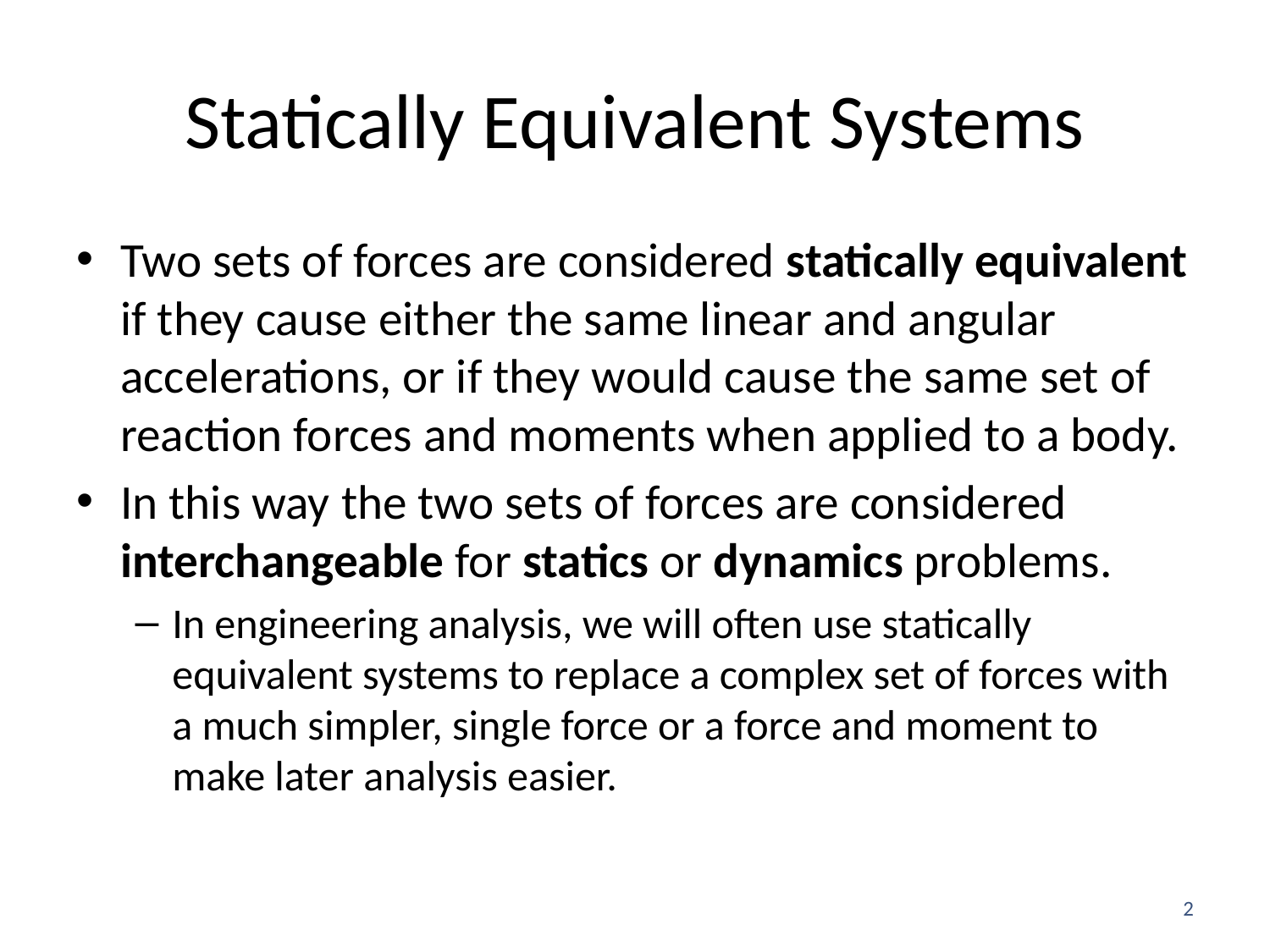

# Statically Equivalent Systems
Two sets of forces are considered statically equivalent if they cause either the same linear and angular accelerations, or if they would cause the same set of reaction forces and moments when applied to a body.
In this way the two sets of forces are considered interchangeable for statics or dynamics problems.
In engineering analysis, we will often use statically equivalent systems to replace a complex set of forces with a much simpler, single force or a force and moment to make later analysis easier.
2